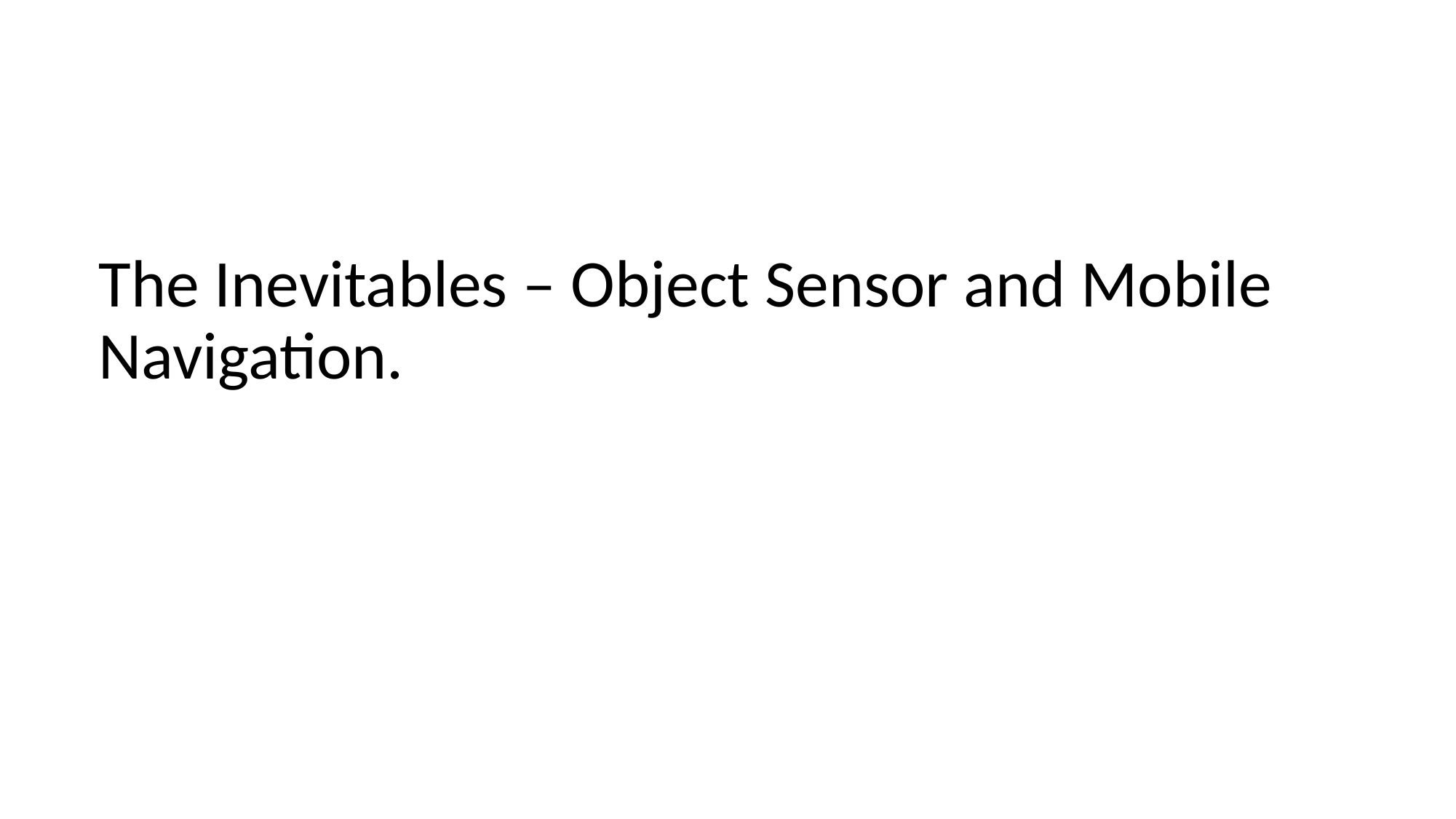

# The Inevitables – Object Sensor and Mobile Navigation.